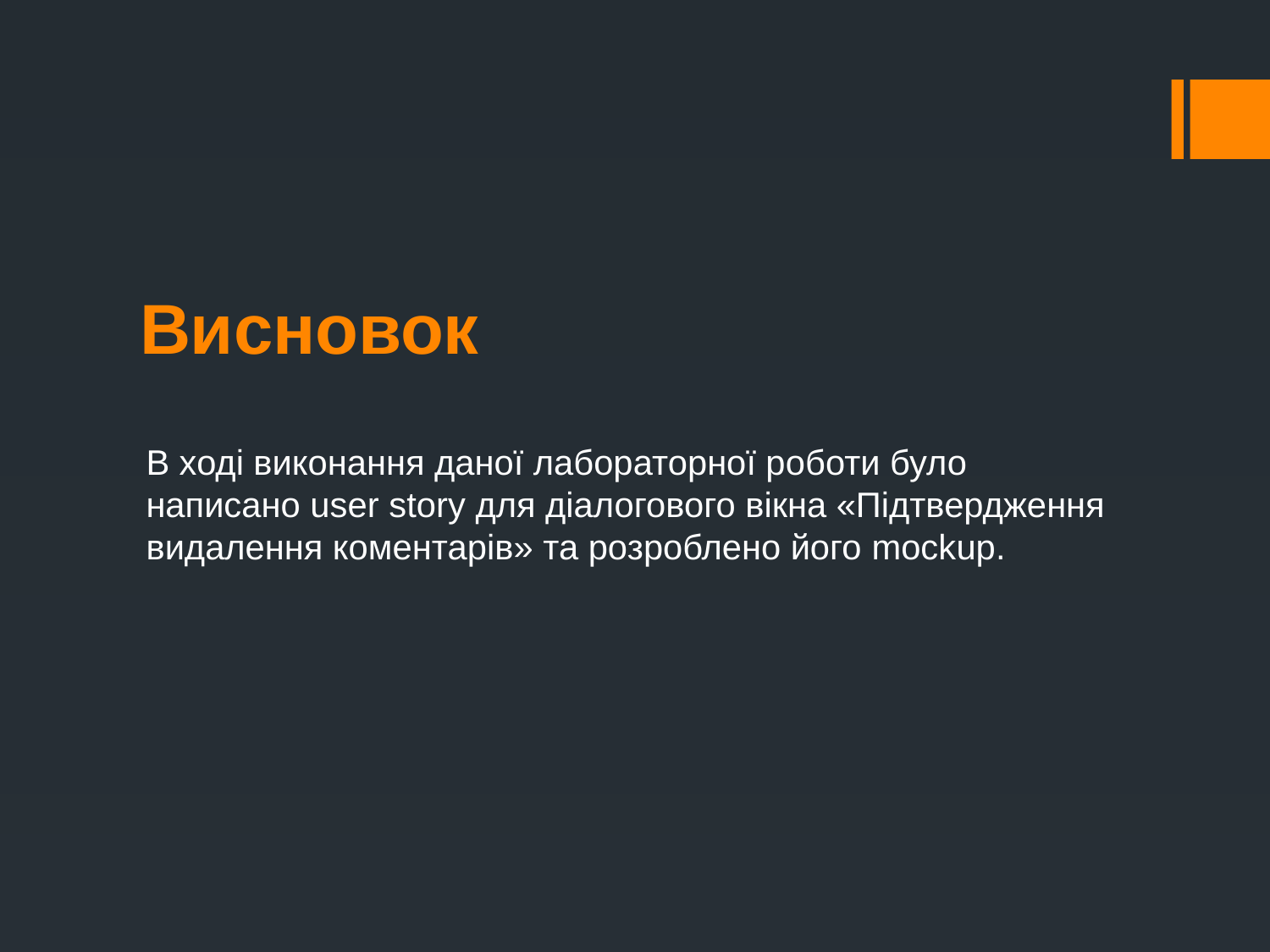

# Висновок

В ході виконання даної лабораторної роботи було написано user story для діалогового вікна «Підтвердження видалення коментарів» та розроблено його mockup.